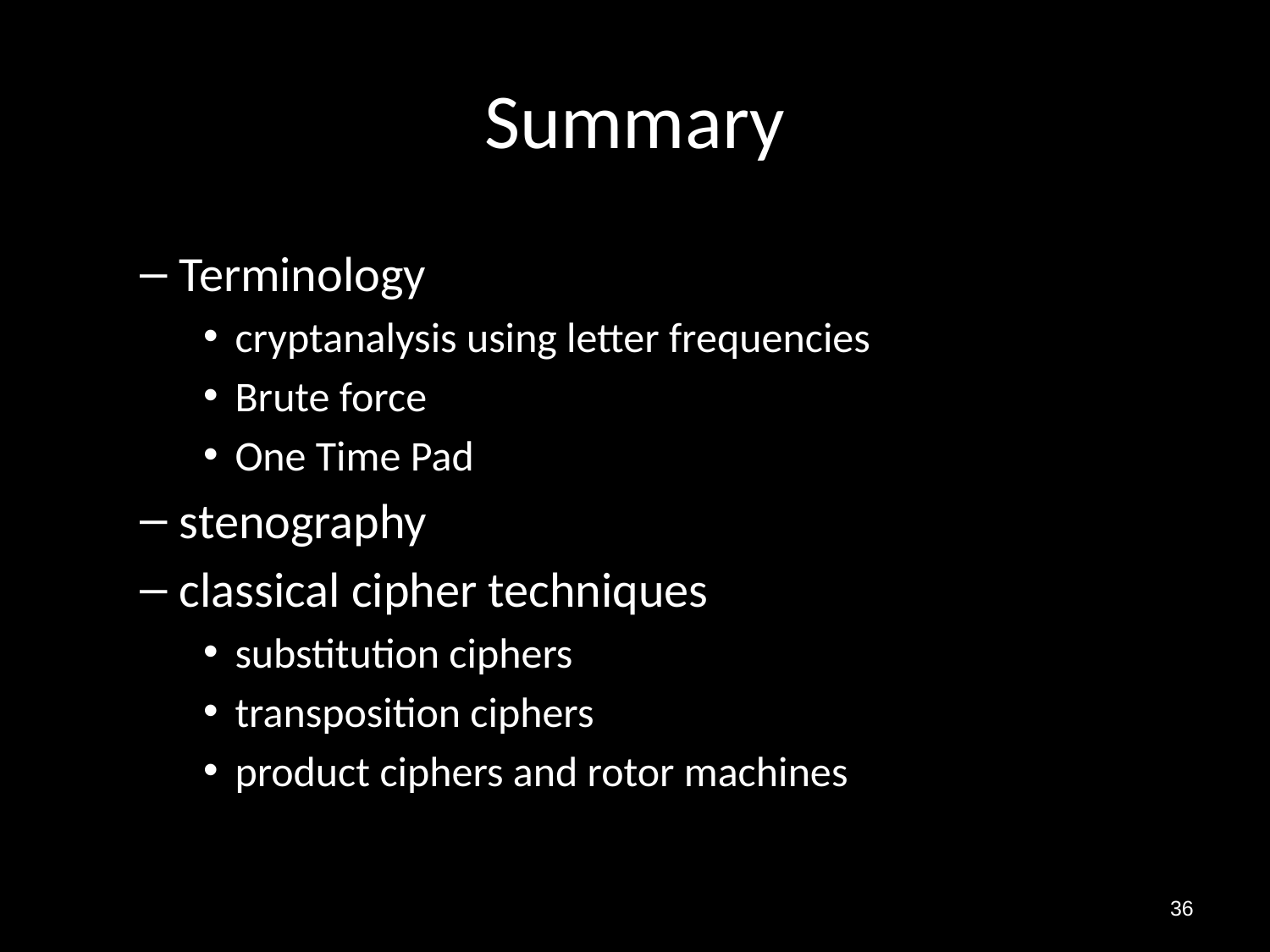

# Summary
Terminology
cryptanalysis using letter frequencies
Brute force
One Time Pad
stenography
classical cipher techniques
substitution ciphers
transposition ciphers
product ciphers and rotor machines
36